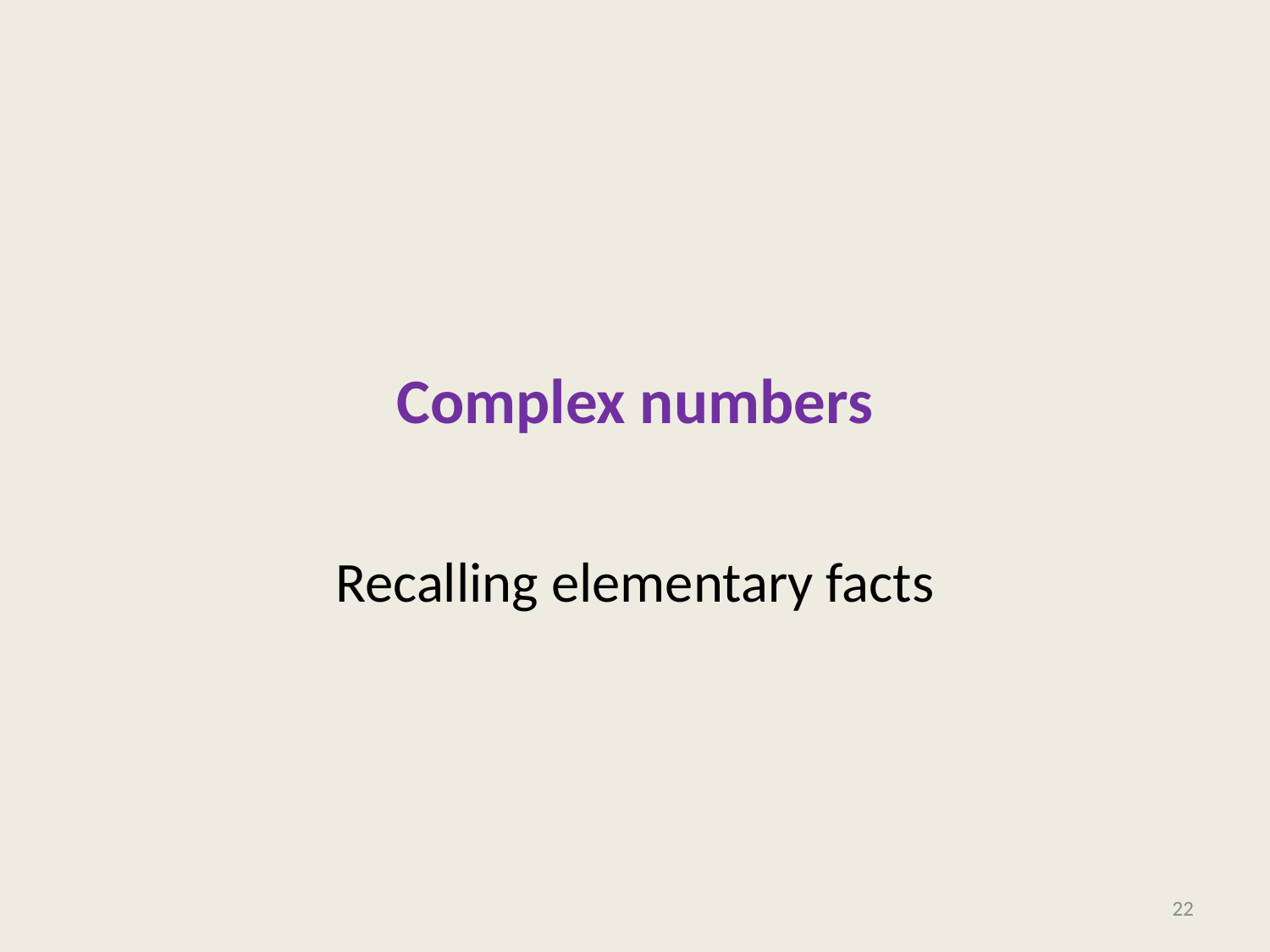

# Complex numbers
Recalling elementary facts
22